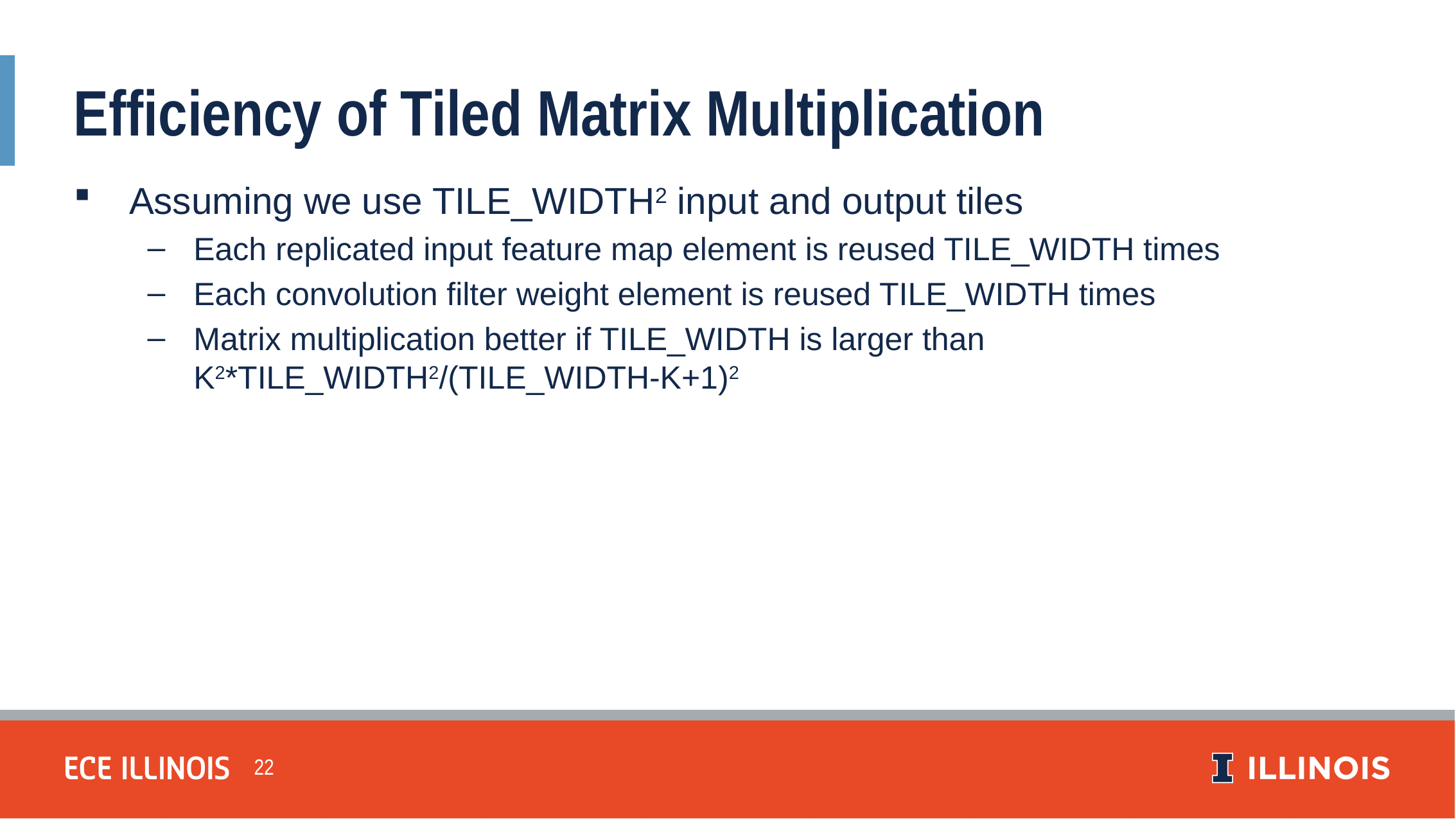

Efficiency of Tiled Matrix Multiplication
Assuming we use TILE_WIDTH2 input and output tiles
Each replicated input feature map element is reused TILE_WIDTH times
Each convolution filter weight element is reused TILE_WIDTH times
Matrix multiplication better if TILE_WIDTH is larger than K2*TILE_WIDTH2/(TILE_WIDTH-K+1)2